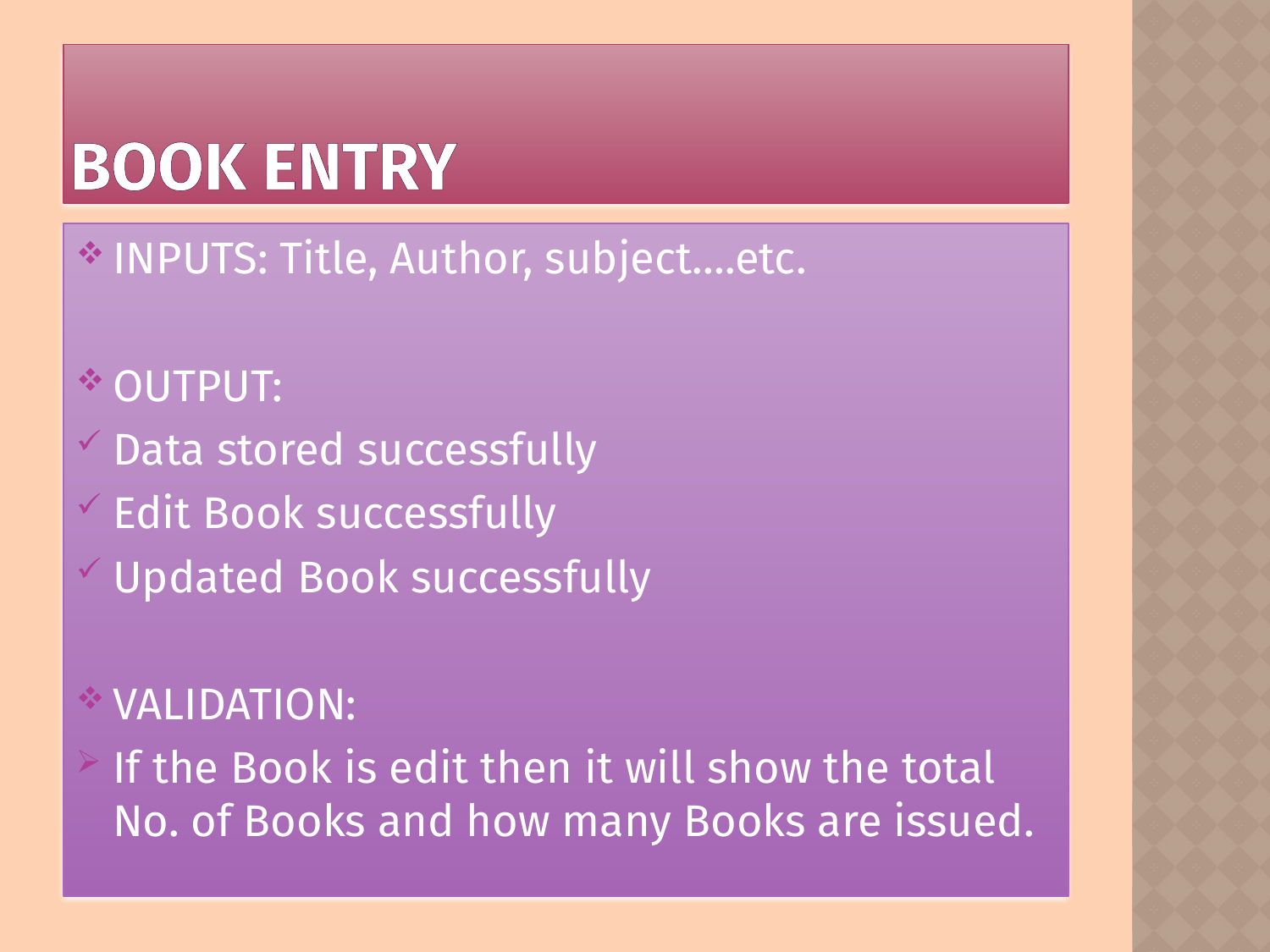

# Book Entry
INPUTS: Title, Author, subject….etc.

OUTPUT:
Data stored successfully
Edit Book successfully
Updated Book successfully

VALIDATION:
If the Book is edit then it will show the total No. of Books and how many Books are issued.